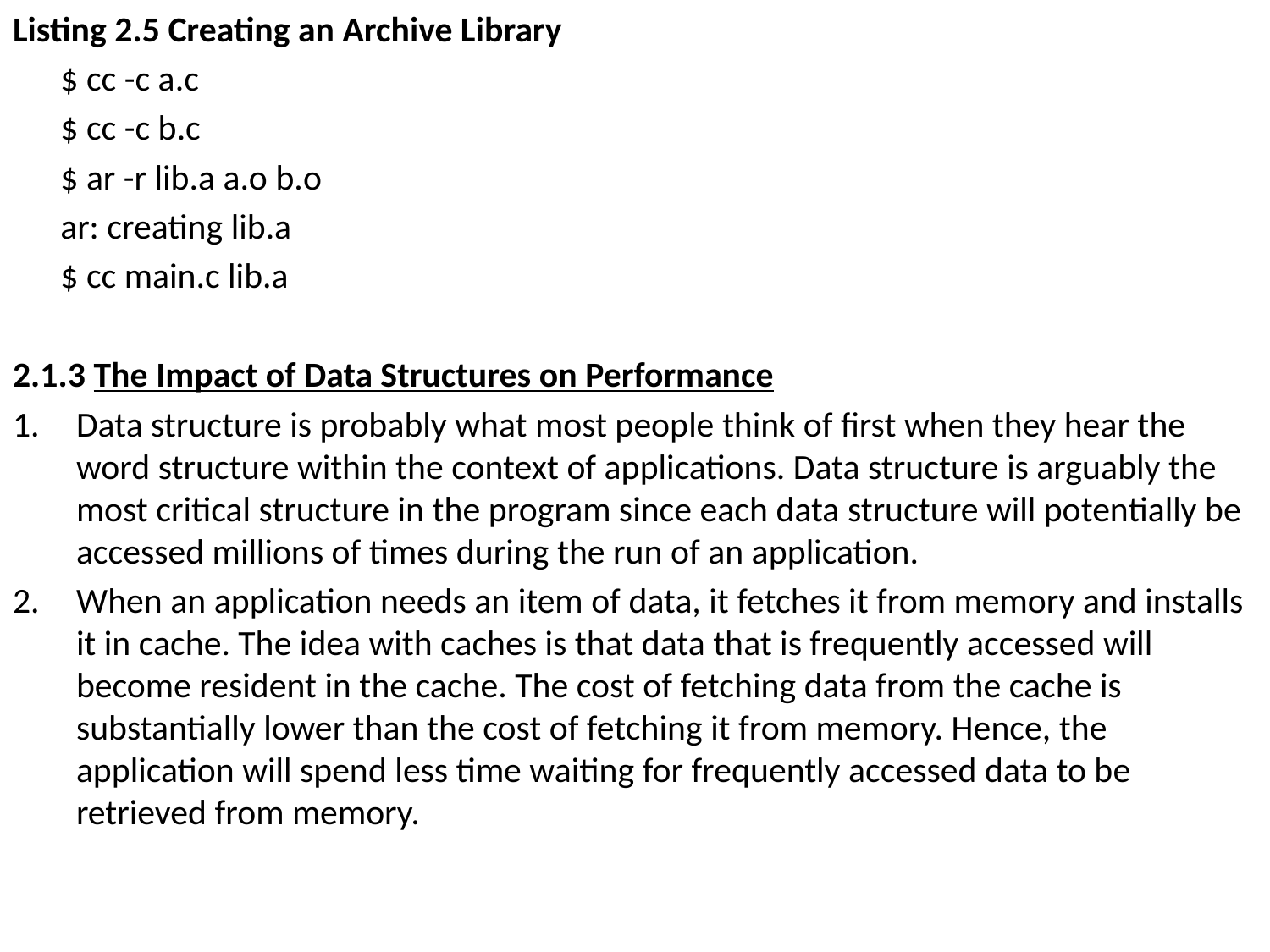

Listing 2.5 Creating an Archive Library
	$ cc -c a.c
	$ cc -c b.c
	$ ar -r lib.a a.o b.o
	ar: creating lib.a
	$ cc main.c lib.a

2.1.3 The Impact of Data Structures on Performance
Data structure is probably what most people think of first when they hear the word structure within the context of applications. Data structure is arguably the most critical structure in the program since each data structure will potentially be accessed millions of times during the run of an application.
When an application needs an item of data, it fetches it from memory and installs it in cache. The idea with caches is that data that is frequently accessed will become resident in the cache. The cost of fetching data from the cache is substantially lower than the cost of fetching it from memory. Hence, the application will spend less time waiting for frequently accessed data to be retrieved from memory.